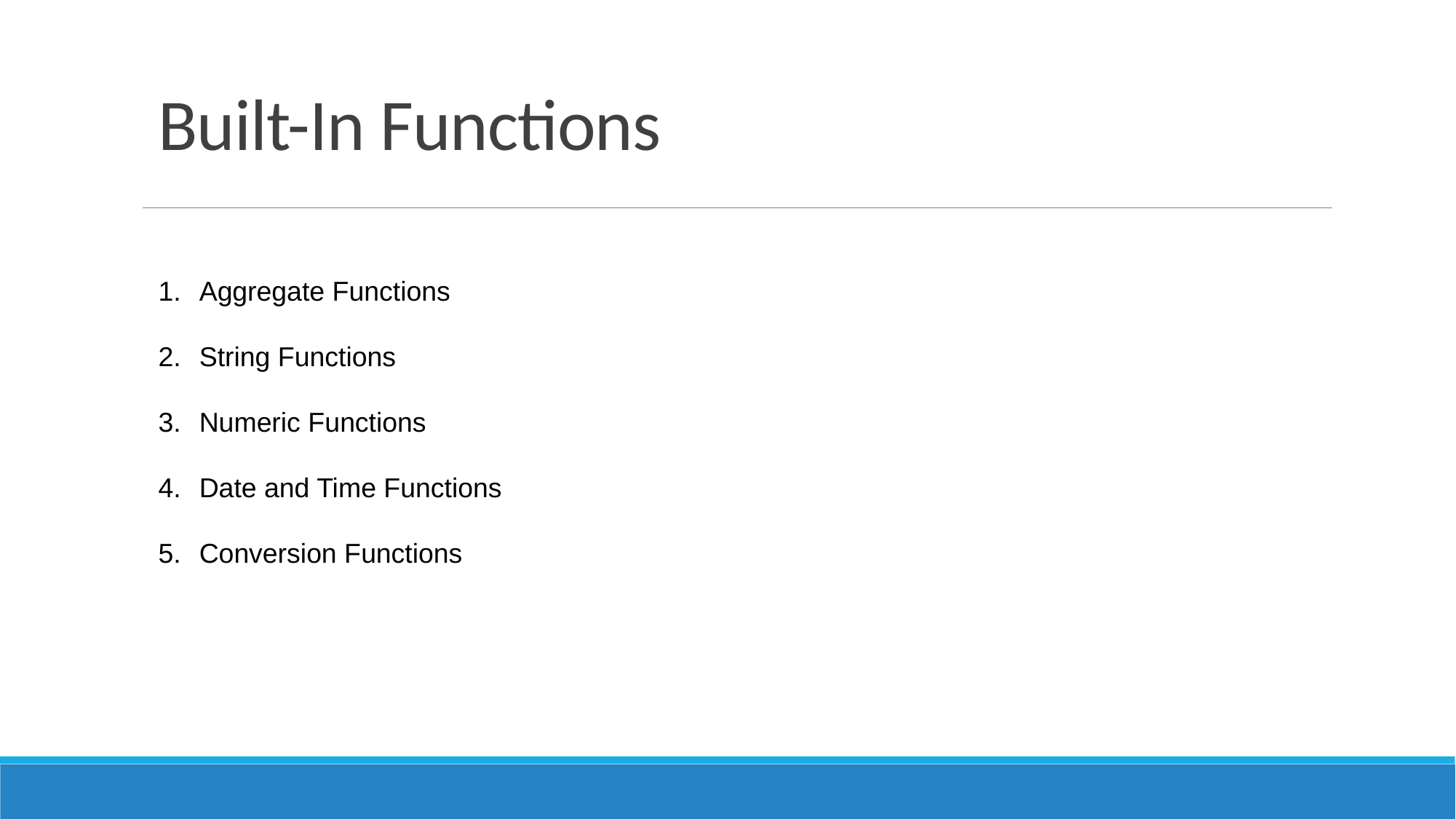

# Built-In Functions
Aggregate Functions
String Functions
Numeric Functions
Date and Time Functions
Conversion Functions